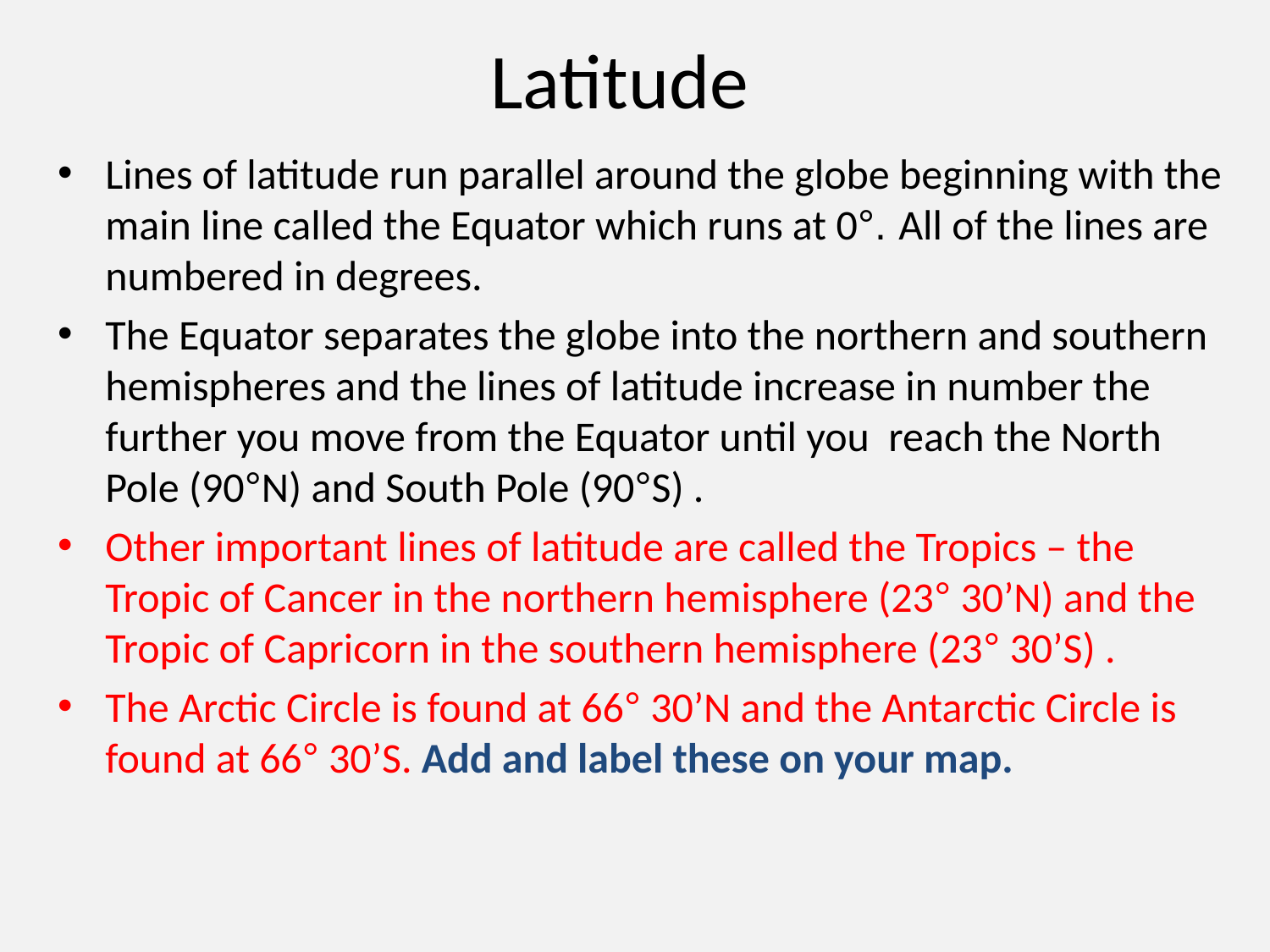

# Latitude
Lines of latitude run parallel around the globe beginning with the main line called the Equator which runs at 0°. All of the lines are numbered in degrees.
The Equator separates the globe into the northern and southern hemispheres and the lines of latitude increase in number the further you move from the Equator until you  reach the North Pole (90°N) and South Pole (90°S) .
Other important lines of latitude are called the Tropics – the Tropic of Cancer in the northern hemisphere (23° 30’N) and the Tropic of Capricorn in the southern hemisphere (23° 30’S) .
The Arctic Circle is found at 66° 30’N and the Antarctic Circle is found at 66° 30’S. Add and label these on your map.